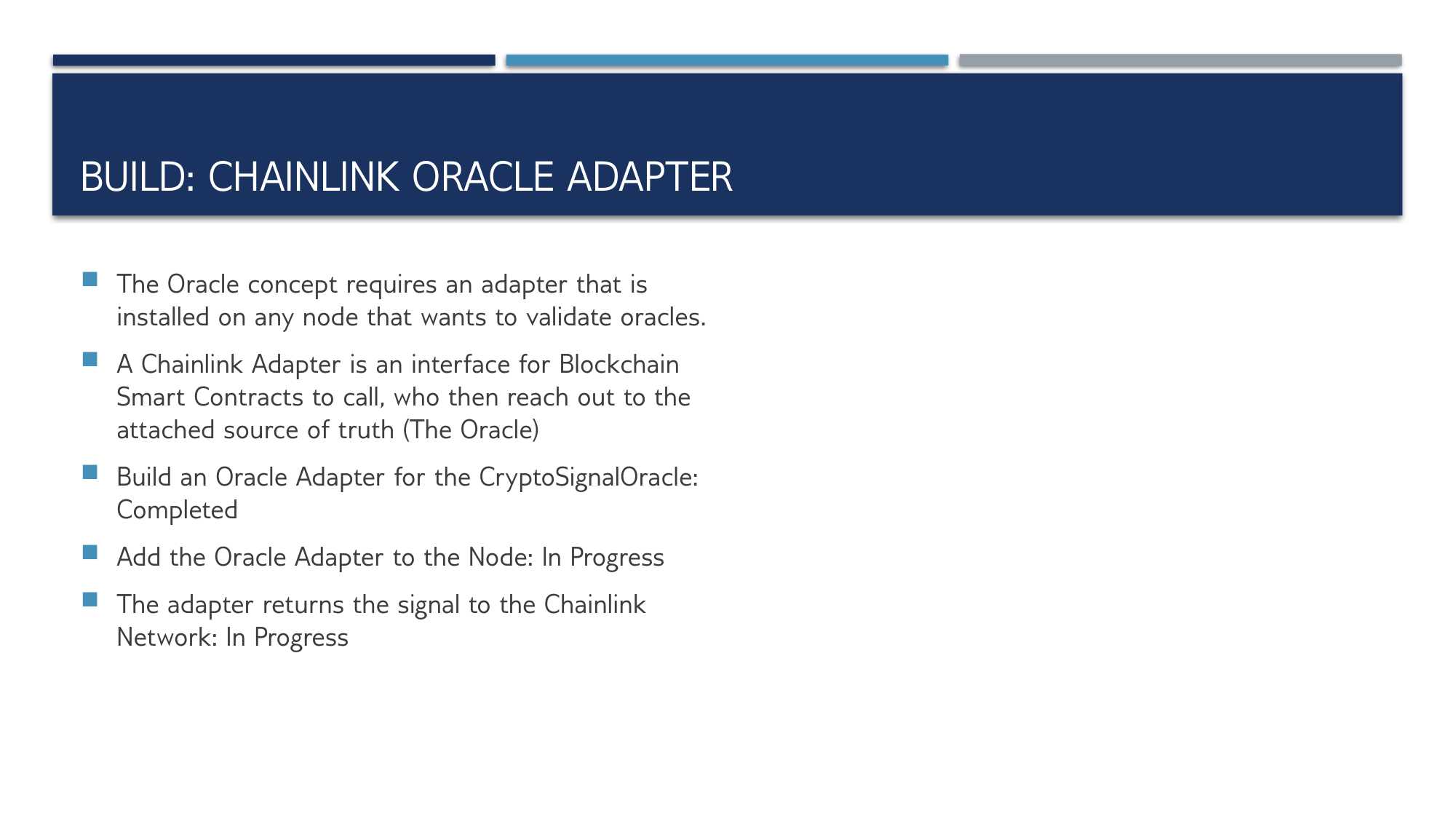

# Build: Chainlink oracle Adapter
The Oracle concept requires an adapter that is installed on any node that wants to validate oracles.
A Chainlink Adapter is an interface for Blockchain Smart Contracts to call, who then reach out to the attached source of truth (The Oracle)
Build an Oracle Adapter for the CryptoSignalOracle: Completed
Add the Oracle Adapter to the Node: In Progress
The adapter returns the signal to the Chainlink Network: In Progress